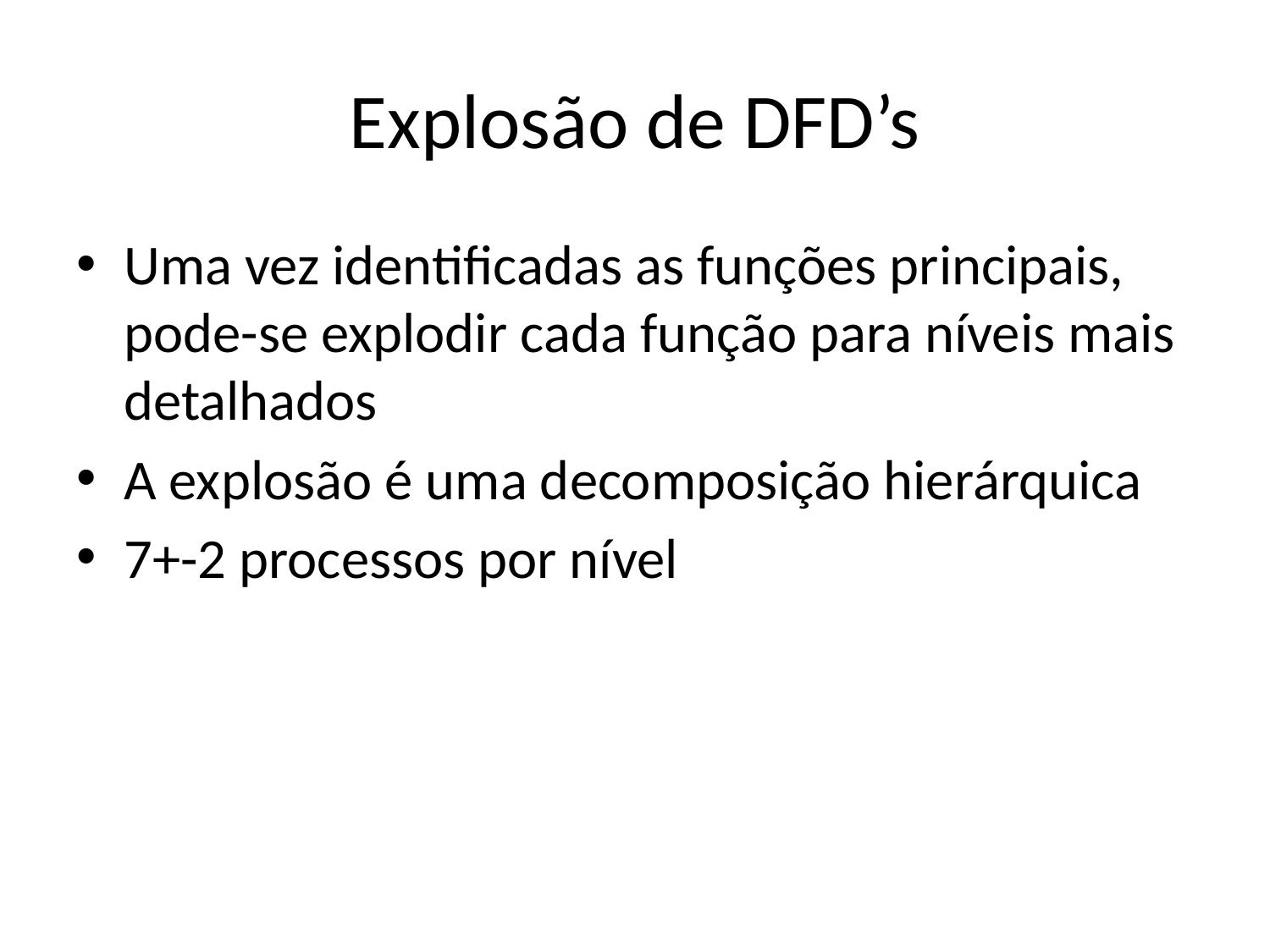

# Explosão de DFD’s
Uma vez identificadas as funções principais, pode-se explodir cada função para níveis mais detalhados
A explosão é uma decomposição hierárquica
7+-2 processos por nível